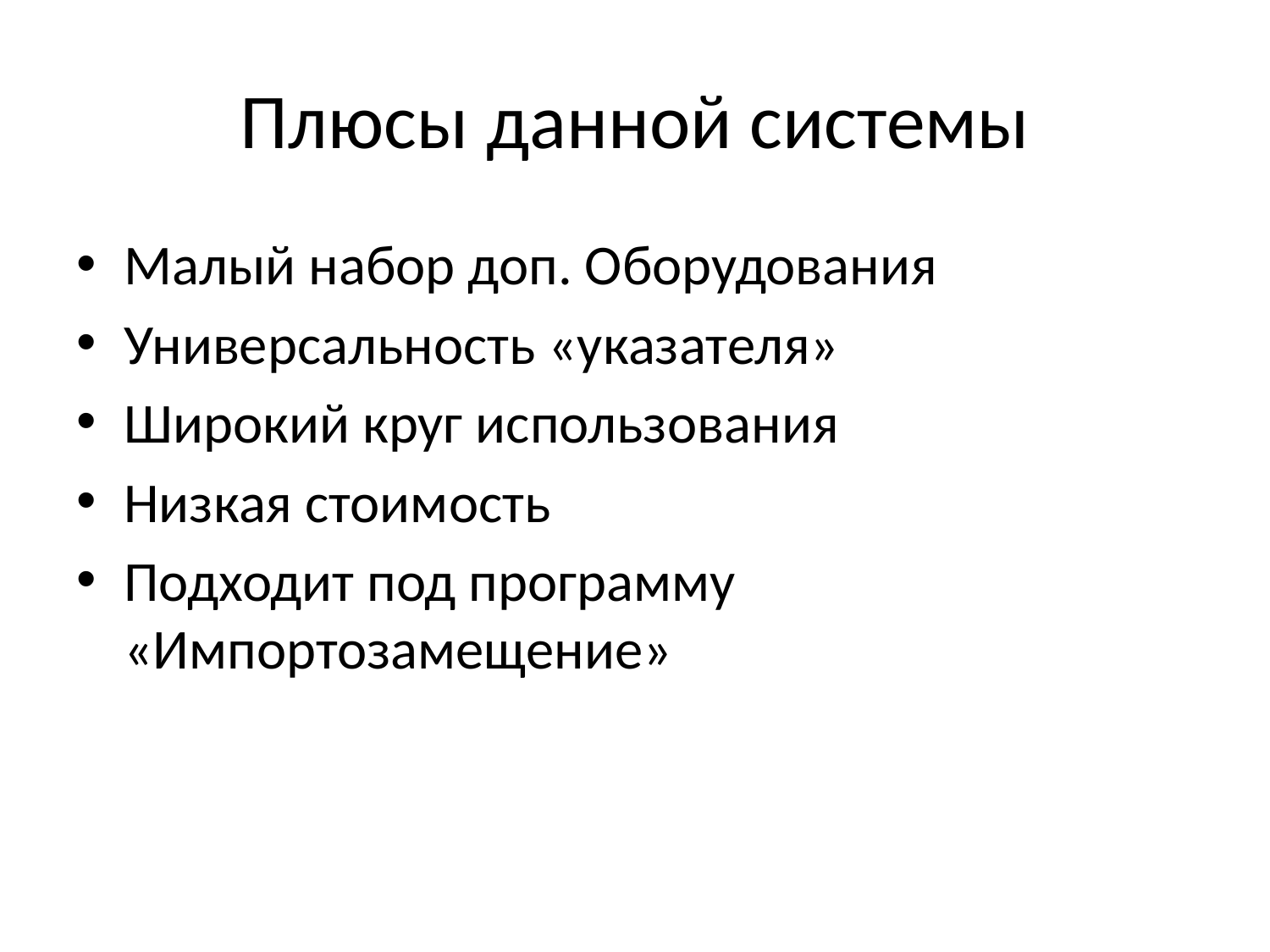

# Плюсы данной системы
Малый набор доп. Оборудования
Универсальность «указателя»
Широкий круг использования
Низкая стоимость
Подходит под программу «Импортозамещение»